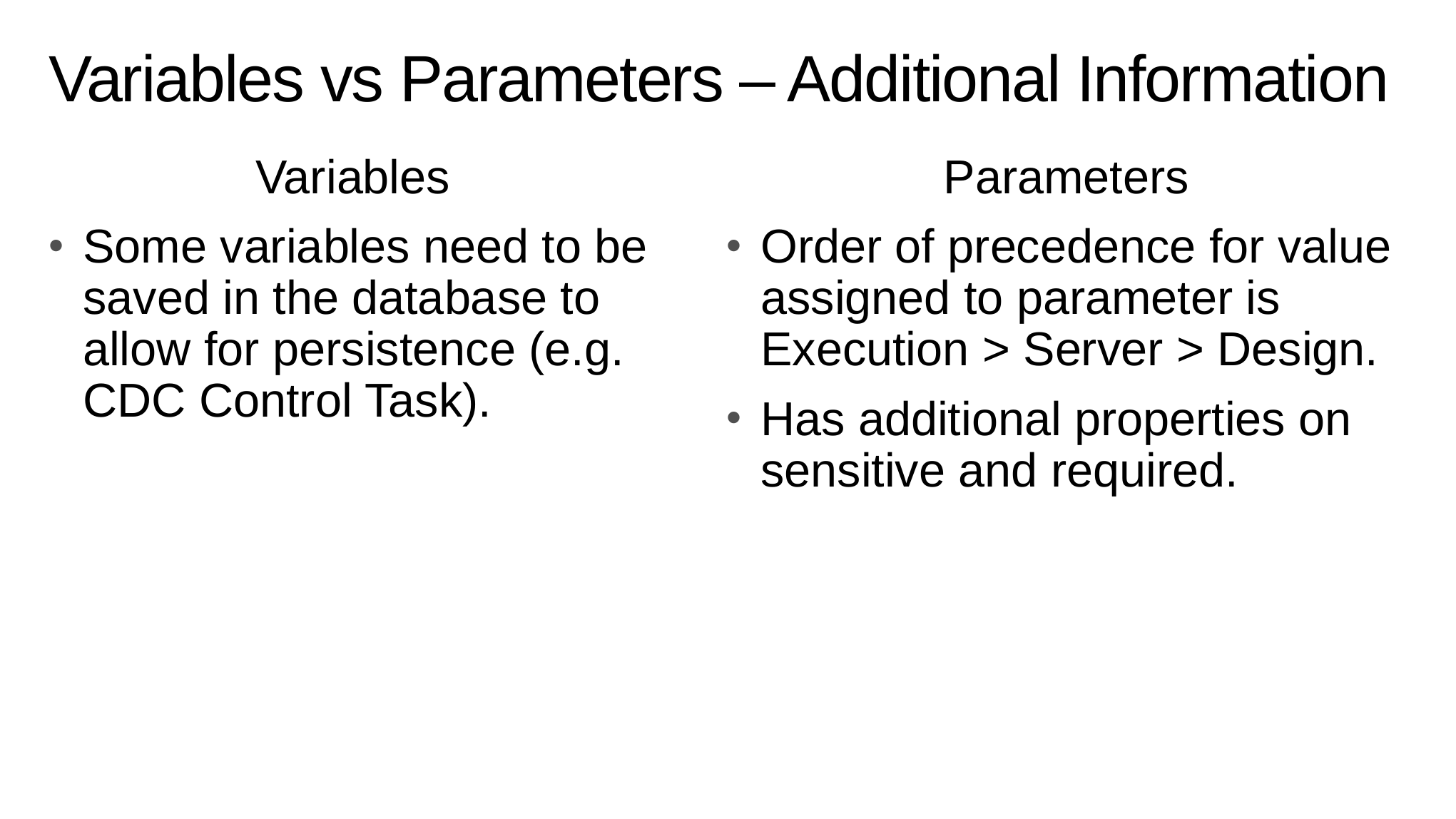

# Variables vs Parameters – Additional Information
Variables
Some variables need to be saved in the database to allow for persistence (e.g. CDC Control Task).
Parameters
Order of precedence for value assigned to parameter is Execution > Server > Design.
Has additional properties on sensitive and required.